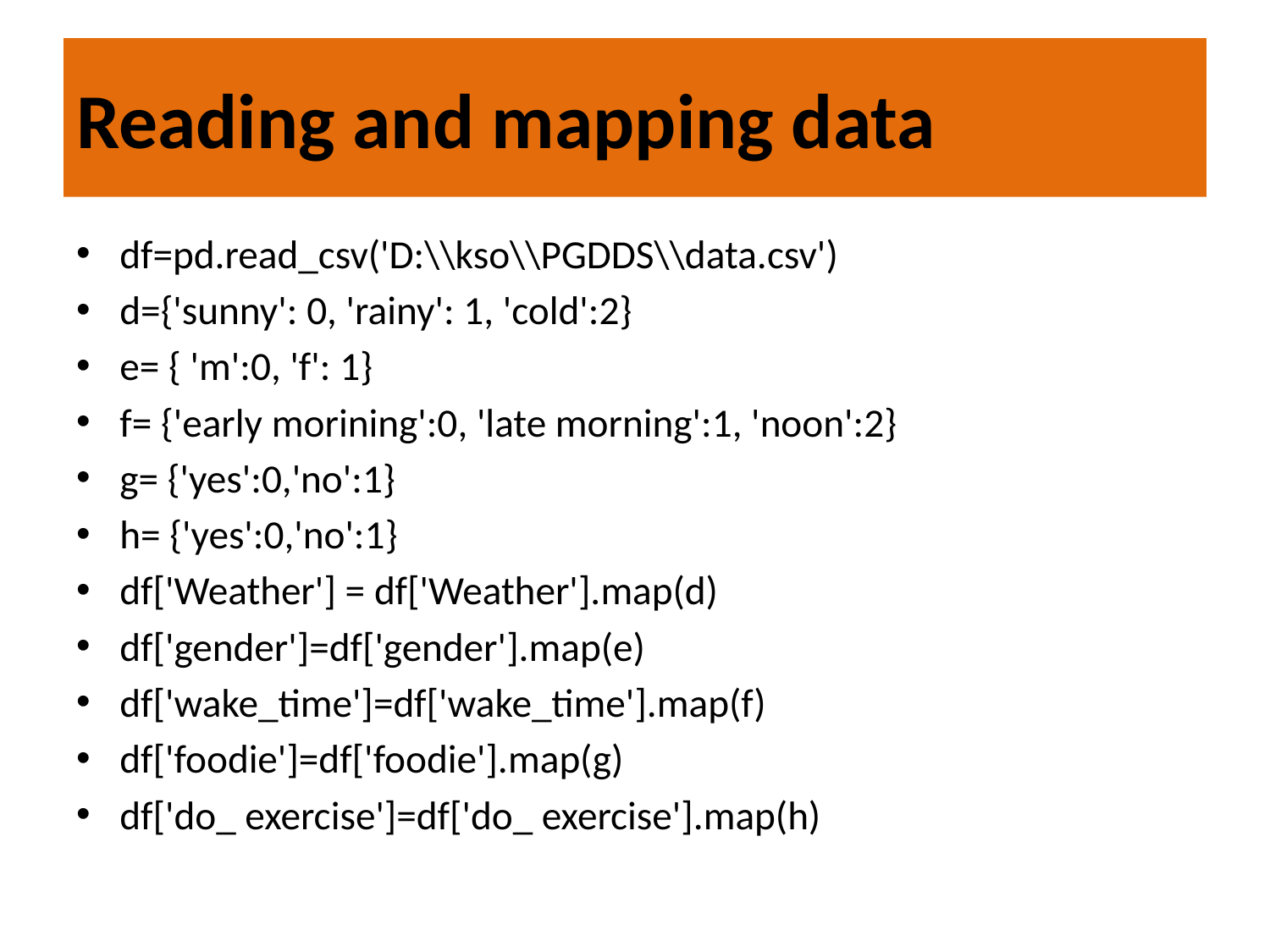

# Reading and mapping data
df=pd.read_csv('D:\\kso\\PGDDS\\data.csv')
d={'sunny': 0, 'rainy': 1, 'cold':2}
e= { 'm':0, 'f': 1}
f= {'early morining':0, 'late morning':1, 'noon':2}
g= {'yes':0,'no':1}
h= {'yes':0,'no':1}
df['Weather'] = df['Weather'].map(d)
df['gender']=df['gender'].map(e)
df['wake_time']=df['wake_time'].map(f)
df['foodie']=df['foodie'].map(g)
df['do_ exercise']=df['do_ exercise'].map(h)